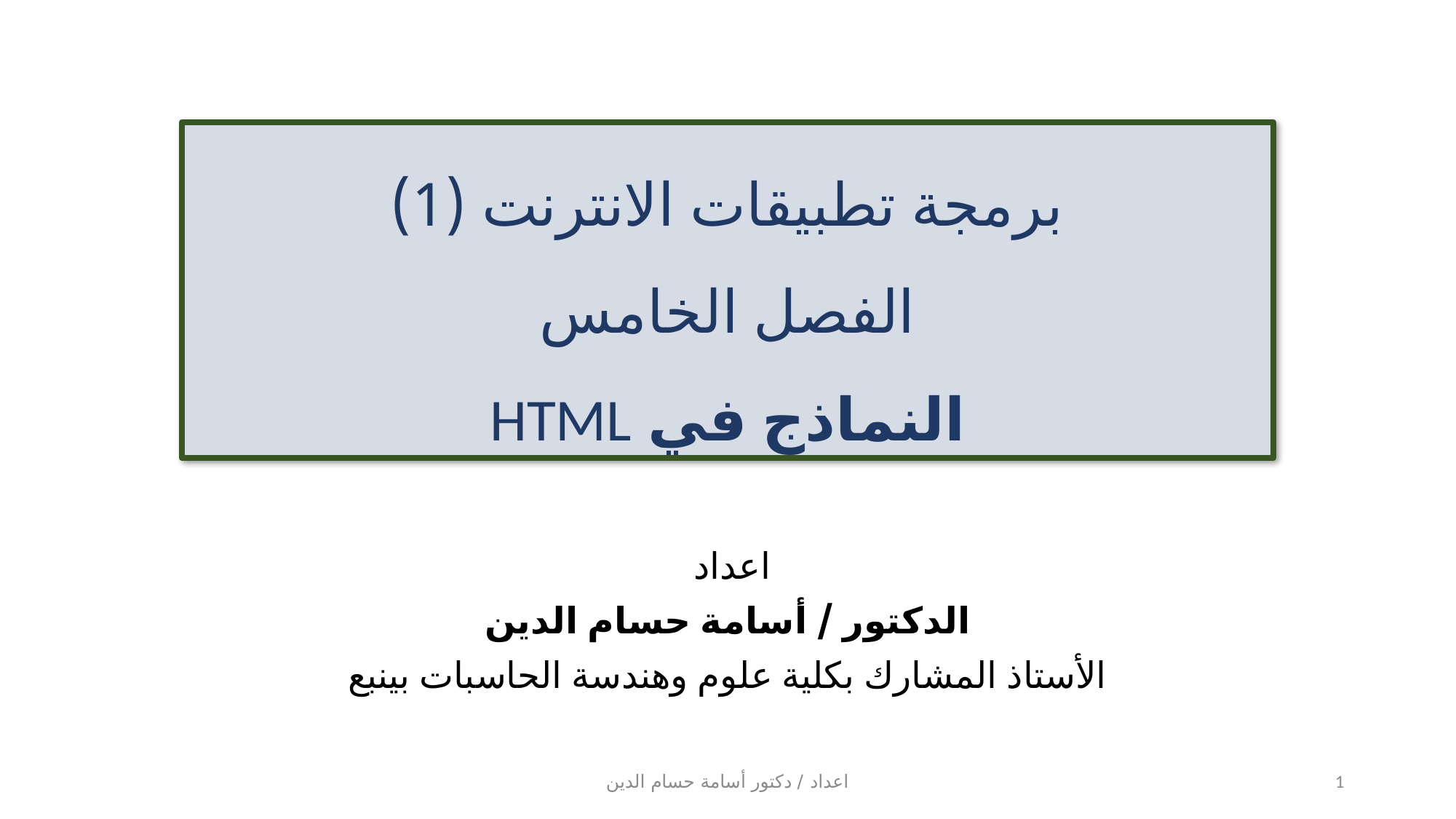

# برمجة تطبيقات الانترنت (1) الفصل الخامس النماذج في HTML
اعداد
الدكتور / أسامة حسام الدين
الأستاذ المشارك بكلية علوم وهندسة الحاسبات بينبع
اعداد / دكتور أسامة حسام الدين
1